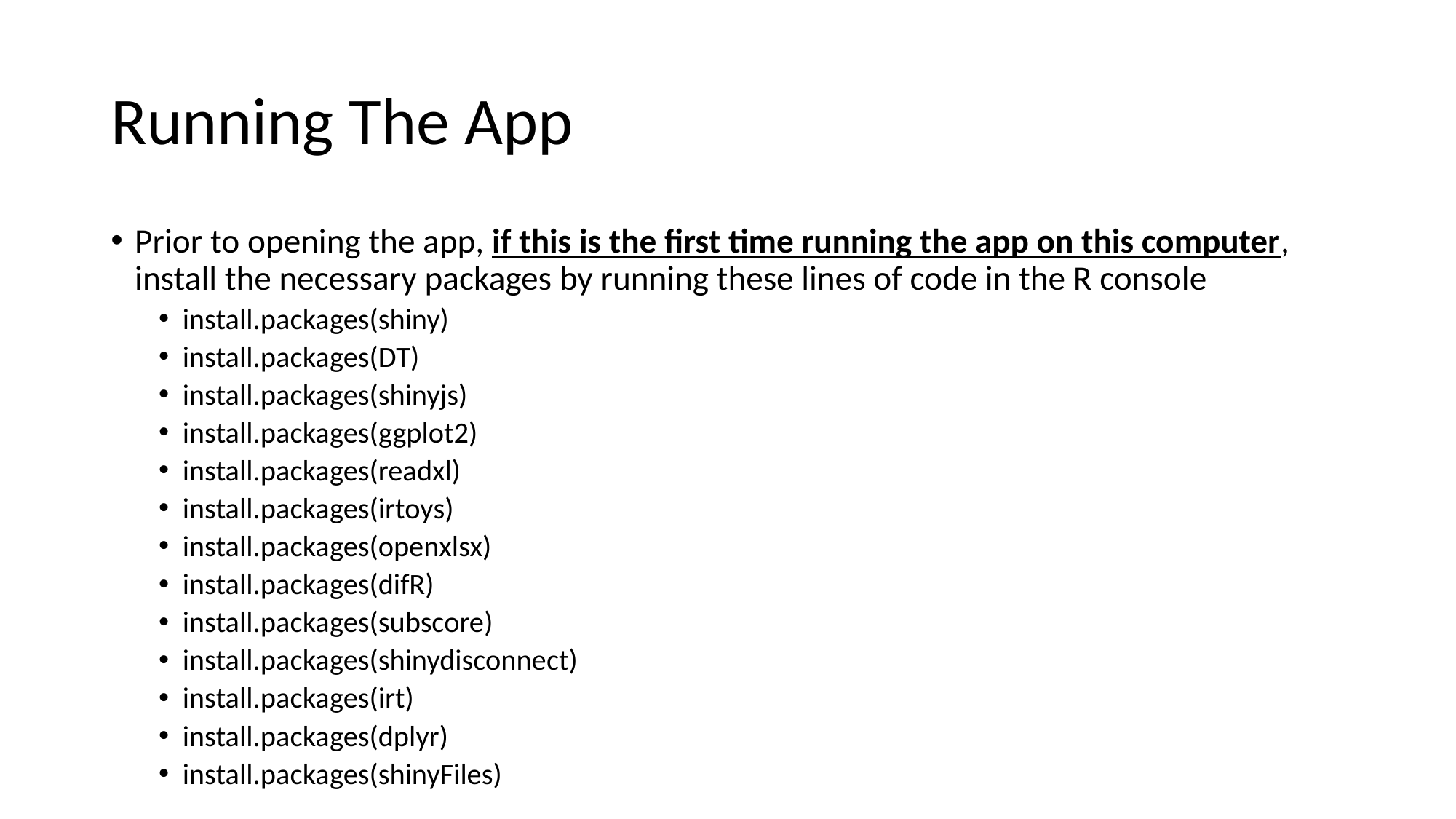

# Running The App
Prior to opening the app, if this is the first time running the app on this computer, install the necessary packages by running these lines of code in the R console
install.packages(shiny)
install.packages(DT)
install.packages(shinyjs)
install.packages(ggplot2)
install.packages(readxl)
install.packages(irtoys)
install.packages(openxlsx)
install.packages(difR)
install.packages(subscore)
install.packages(shinydisconnect)
install.packages(irt)
install.packages(dplyr)
install.packages(shinyFiles)